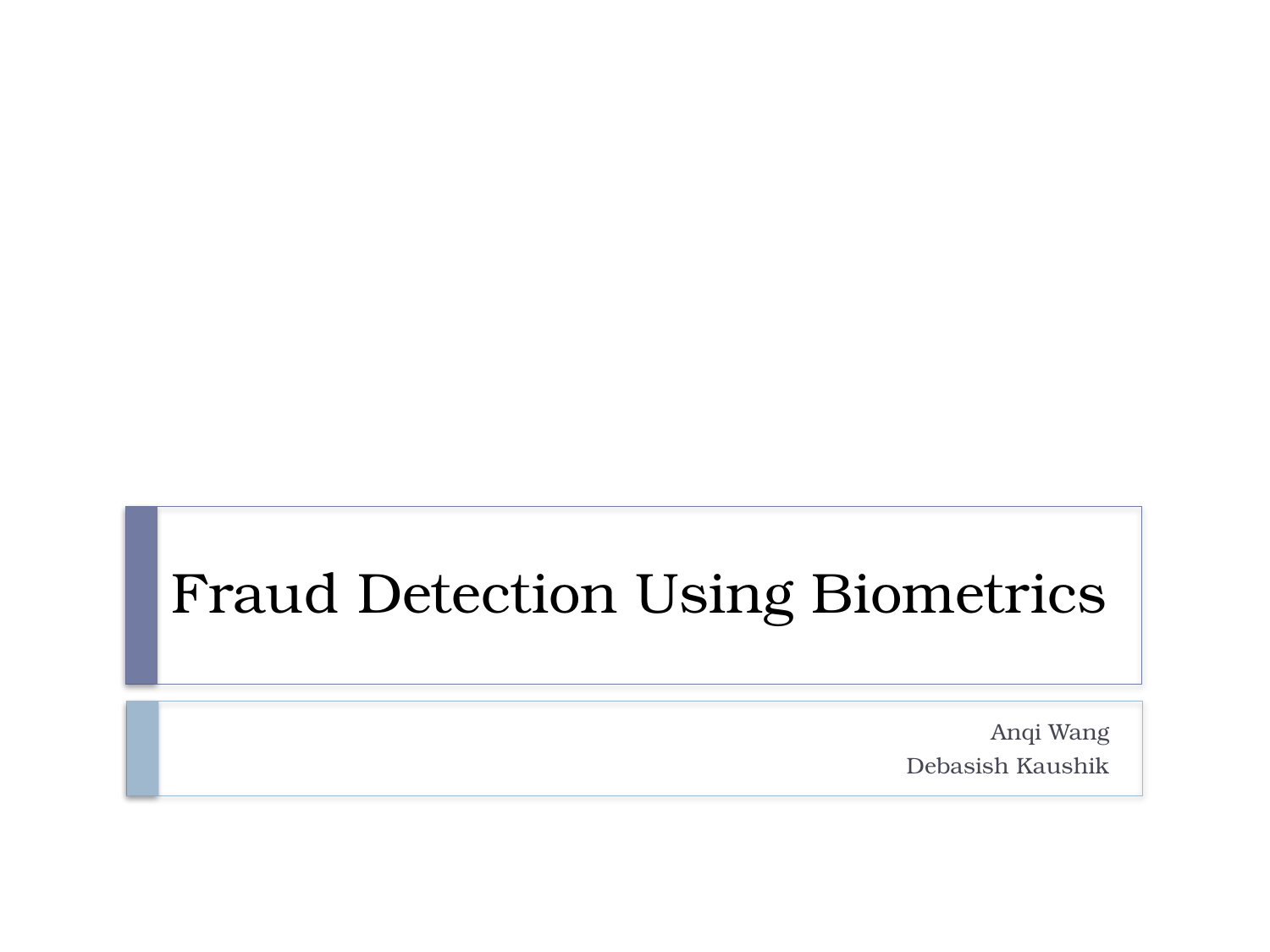

# Fraud Detection Using Biometrics
Anqi Wang
Debasish Kaushik